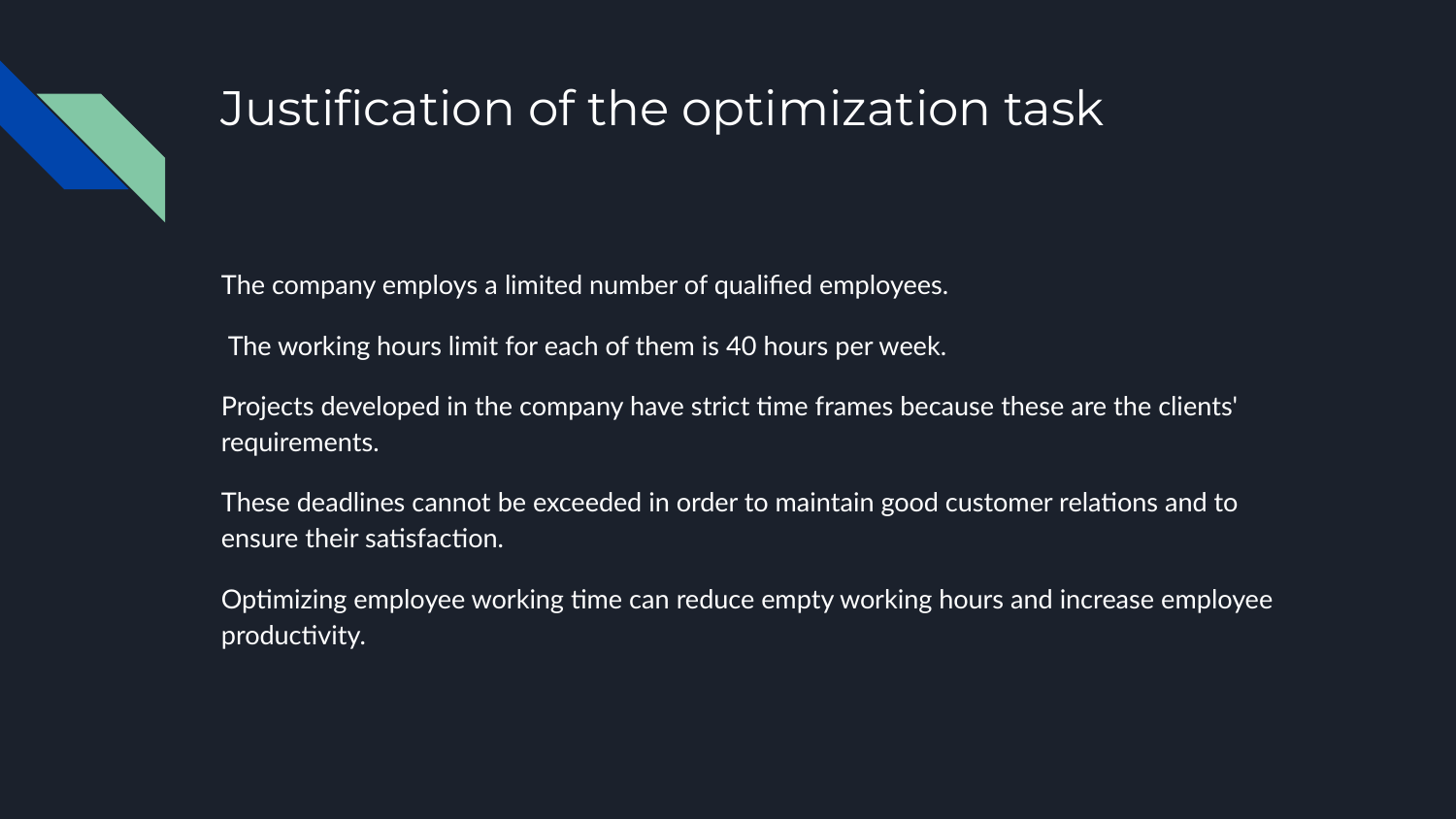

# Justification of the optimization task
The company employs a limited number of qualified employees.
 The working hours limit for each of them is 40 hours per week.
Projects developed in the company have strict time frames because these are the clients' requirements.
These deadlines cannot be exceeded in order to maintain good customer relations and to ensure their satisfaction.
Optimizing employee working time can reduce empty working hours and increase employee productivity.